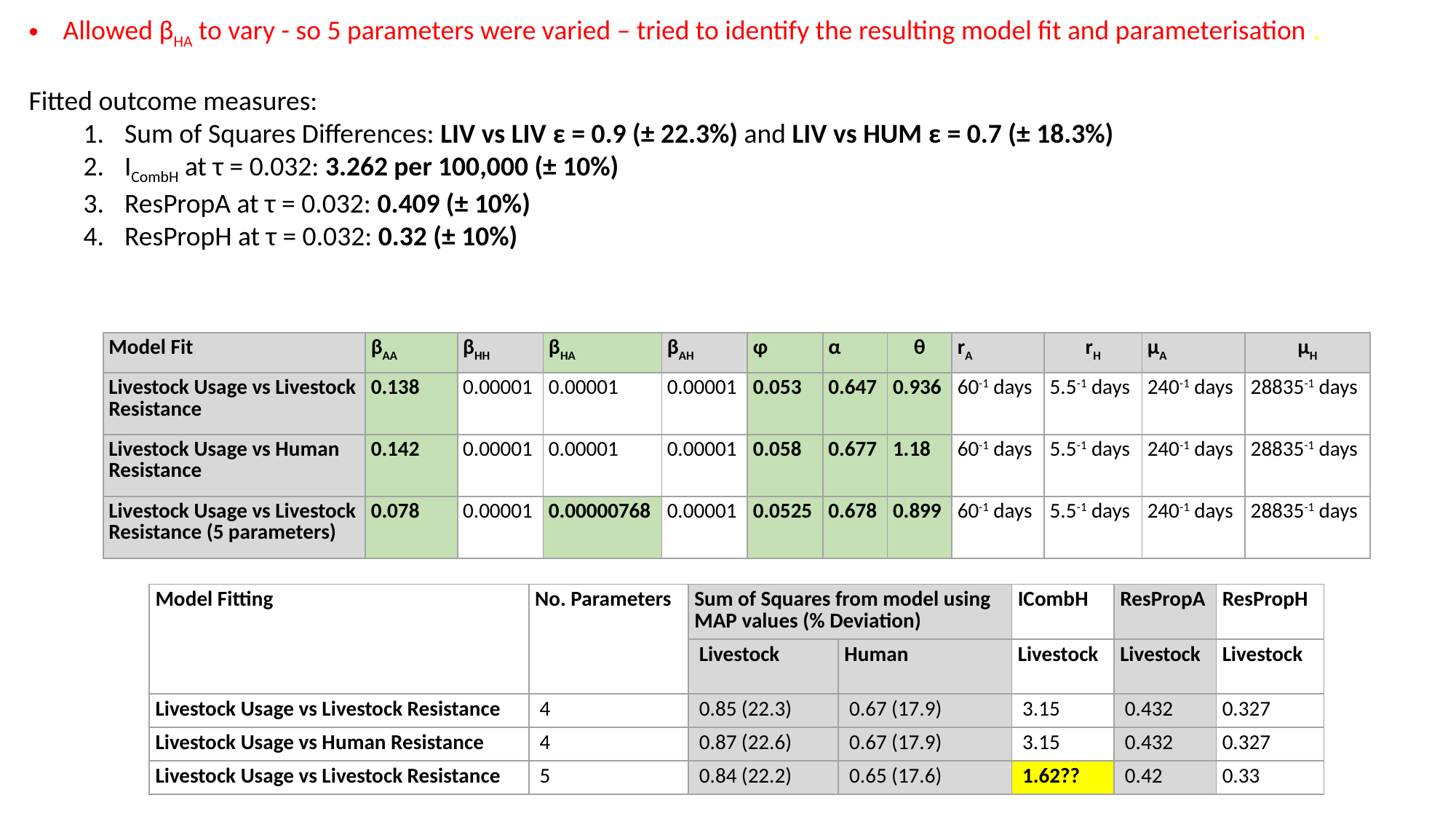

Allowed βHA to vary - so 5 parameters were varied – tried to identify the resulting model fit and parameterisation .

Fitted outcome measures:
Sum of Squares Differences: LIV vs LIV ε = 0.9 (± 22.3%) and LIV vs HUM ε = 0.7 (± 18.3%)
ICombH at τ = 0.032: 3.262 per 100,000 (± 10%)
ResPropA at τ = 0.032: 0.409 (± 10%)
ResPropH at τ = 0.032: 0.32 (± 10%)

| Model Fit | βAA | βHH | βHA | βAH | φ | α | θ | rA | rH | µA | µH |
| --- | --- | --- | --- | --- | --- | --- | --- | --- | --- | --- | --- |
| Livestock Usage vs Livestock Resistance | 0.138 | 0.00001 | 0.00001 | 0.00001 | 0.053 | 0.647 | 0.936 | 60-1 days | 5.5-1 days | 240-1 days | 28835-1 days |
| Livestock Usage vs Human Resistance | 0.142 | 0.00001 | 0.00001 | 0.00001 | 0.058 | 0.677 | 1.18 | 60-1 days | 5.5-1 days | 240-1 days | 28835-1 days |
| Livestock Usage vs Livestock Resistance (5 parameters) | 0.078 | 0.00001 | 0.00000768 | 0.00001 | 0.0525 | 0.678 | 0.899 | 60-1 days | 5.5-1 days | 240-1 days | 28835-1 days |
| Model Fitting | No. Parameters | Sum of Squares from model using MAP values (% Deviation) |  | ICombH | ResPropA | ResPropH |
| --- | --- | --- | --- | --- | --- | --- |
|  |  | Livestock | Human | Livestock | Livestock | Livestock |
| Livestock Usage vs Livestock Resistance | 4 | 0.85 (22.3) | 0.67 (17.9) | 3.15 | 0.432 | 0.327 |
| Livestock Usage vs Human Resistance | 4 | 0.87 (22.6) | 0.67 (17.9) | 3.15 | 0.432 | 0.327 |
| Livestock Usage vs Livestock Resistance | 5 | 0.84 (22.2) | 0.65 (17.6) | 1.62?? | 0.42 | 0.33 |